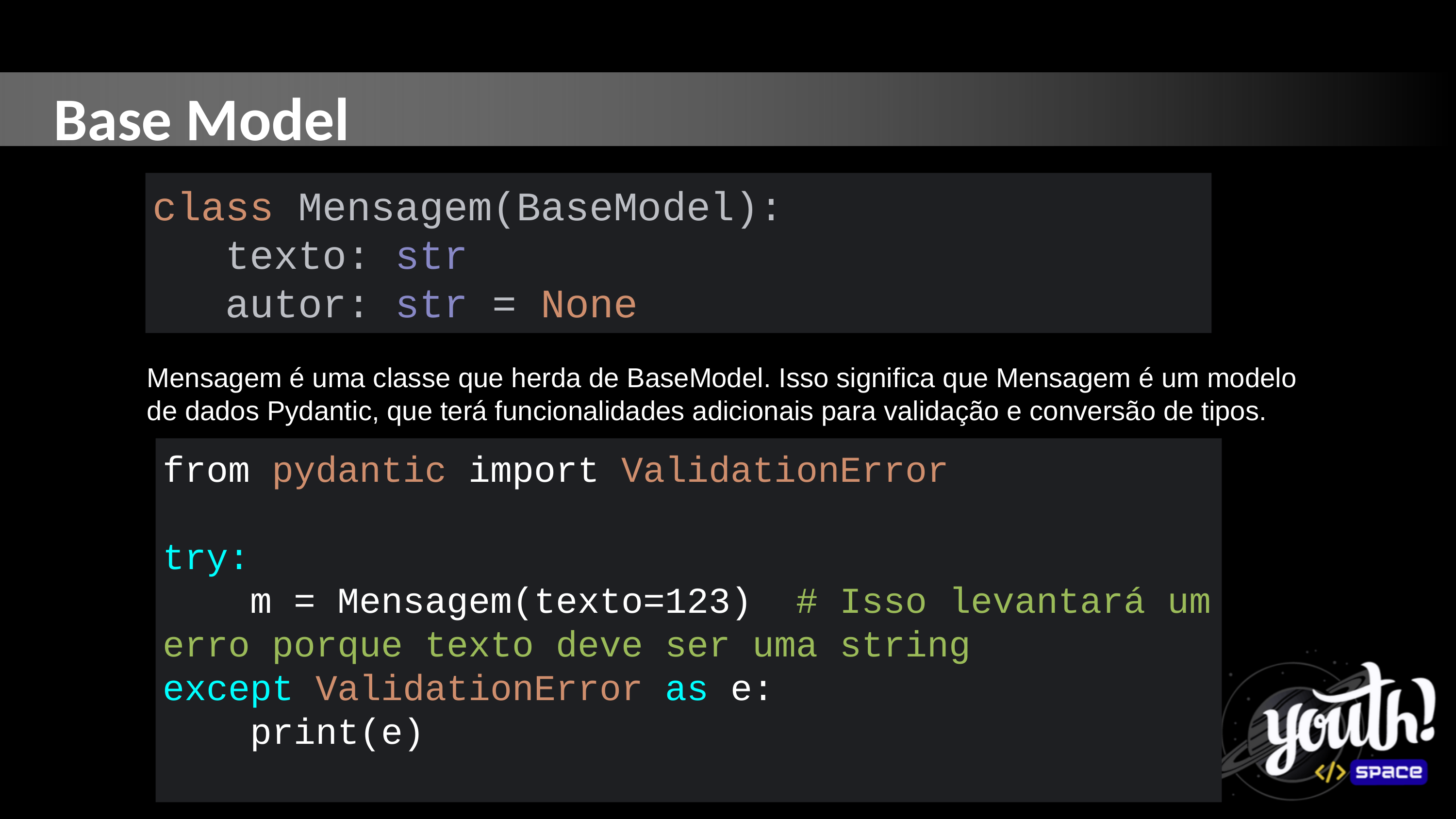

Base Model

class Mensagem(BaseModel):
   texto: str
   autor: str = None
Mensagem é uma classe que herda de BaseModel. Isso significa que Mensagem é um modelo de dados Pydantic, que terá funcionalidades adicionais para validação e conversão de tipos.

from pydantic import ValidationError

try:
    m = Mensagem(texto=123)  # Isso levantará um erro porque texto deve ser uma string
except ValidationError as e:
    print(e)